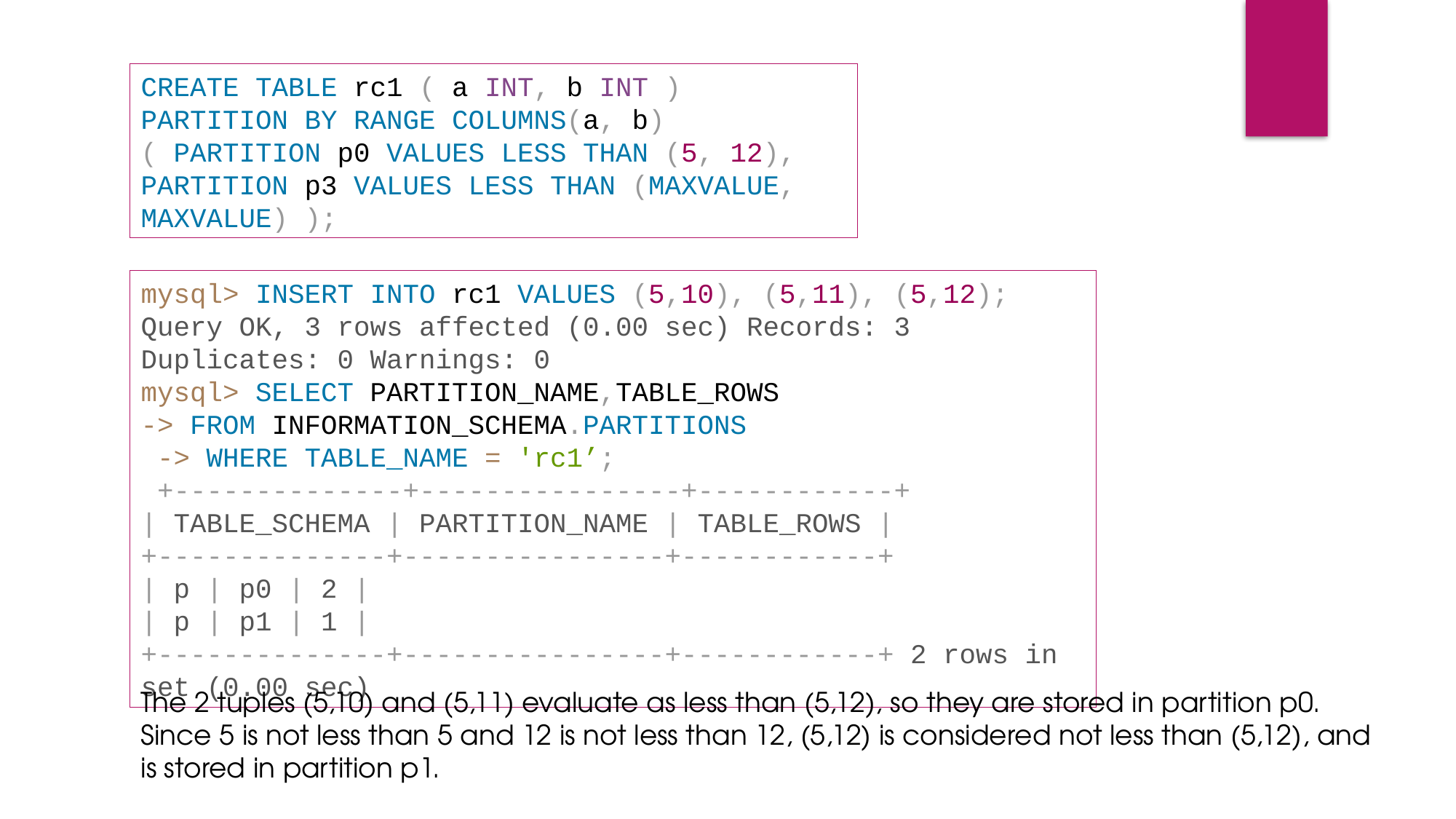

CREATE TABLE rc1 ( a INT, b INT )
PARTITION BY RANGE COLUMNS(a, b)
( PARTITION p0 VALUES LESS THAN (5, 12),
PARTITION p3 VALUES LESS THAN (MAXVALUE, MAXVALUE) );
mysql> INSERT INTO rc1 VALUES (5,10), (5,11), (5,12);
Query OK, 3 rows affected (0.00 sec) Records: 3 Duplicates: 0 Warnings: 0
mysql> SELECT PARTITION_NAME,TABLE_ROWS
-> FROM INFORMATION_SCHEMA.PARTITIONS
 -> WHERE TABLE_NAME = 'rc1’;
 +--------------+----------------+------------+
| TABLE_SCHEMA | PARTITION_NAME | TABLE_ROWS |
+--------------+----------------+------------+
| p | p0 | 2 |
| p | p1 | 1 |
+--------------+----------------+------------+ 2 rows in set (0.00 sec)
The 2 tuples (5,10) and (5,11) evaluate as less than (5,12), so they are stored in partition p0. Since 5 is not less than 5 and 12 is not less than 12, (5,12) is considered not less than (5,12), and is stored in partition p1.